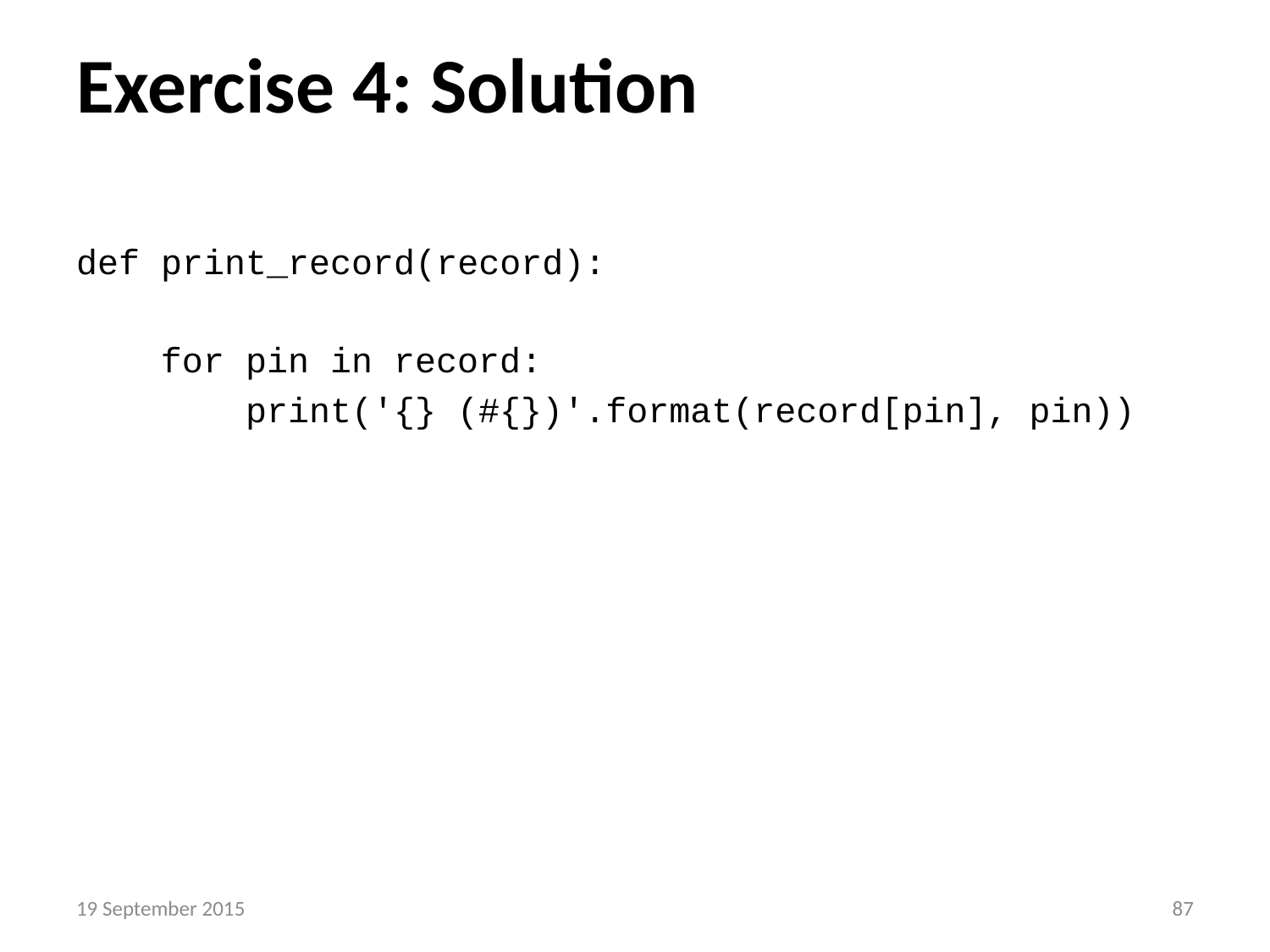

# Exercise 4: Solution

def print_record(record):

    for pin in record:
        print('{} (#{})'.format(record[pin], pin))

19 September 2015
87